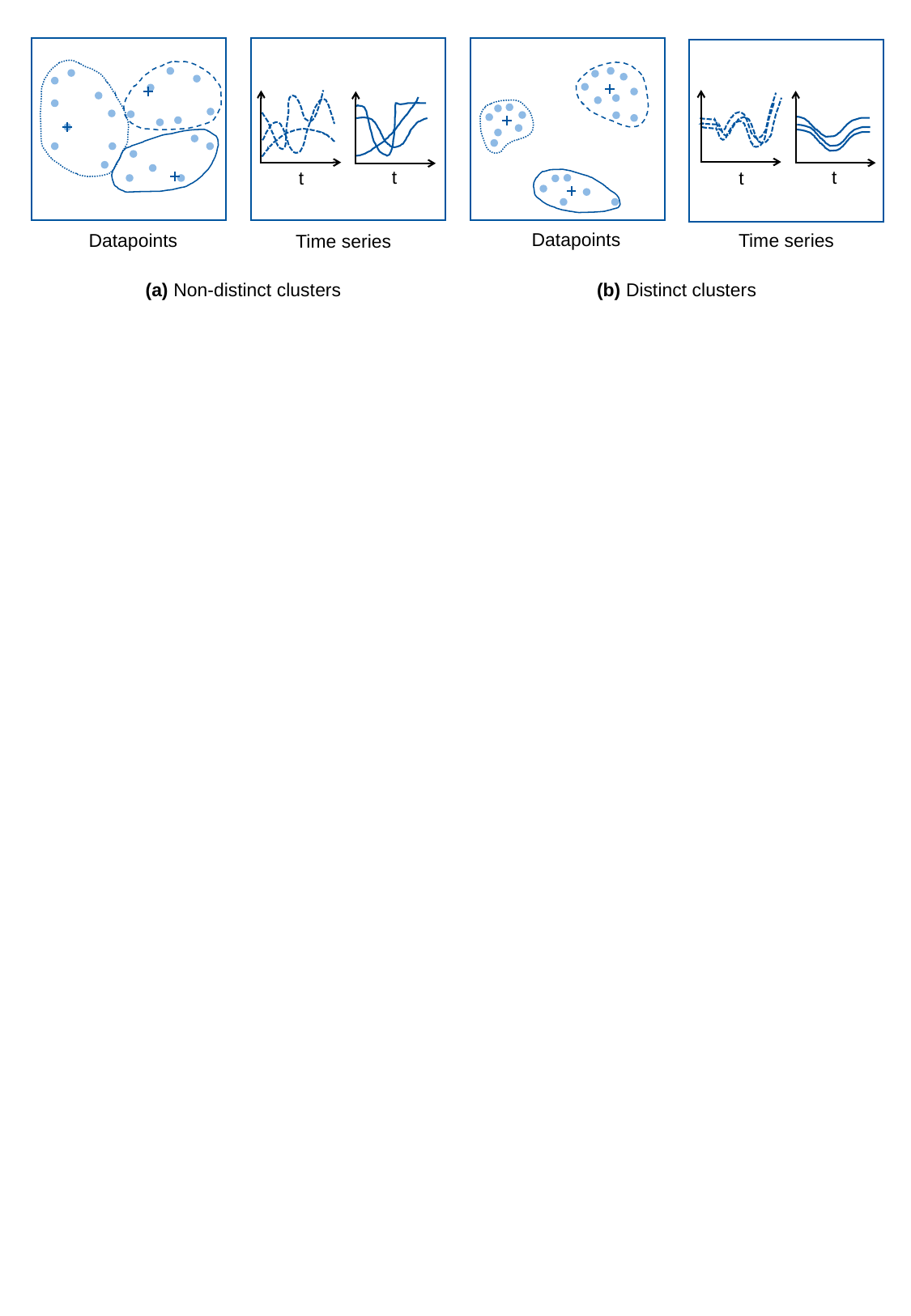

e

t
t
t
t

Datapoints
Datapoints
Time series
Time series
(a) Non-distinct clusters
(b) Distinct clusters